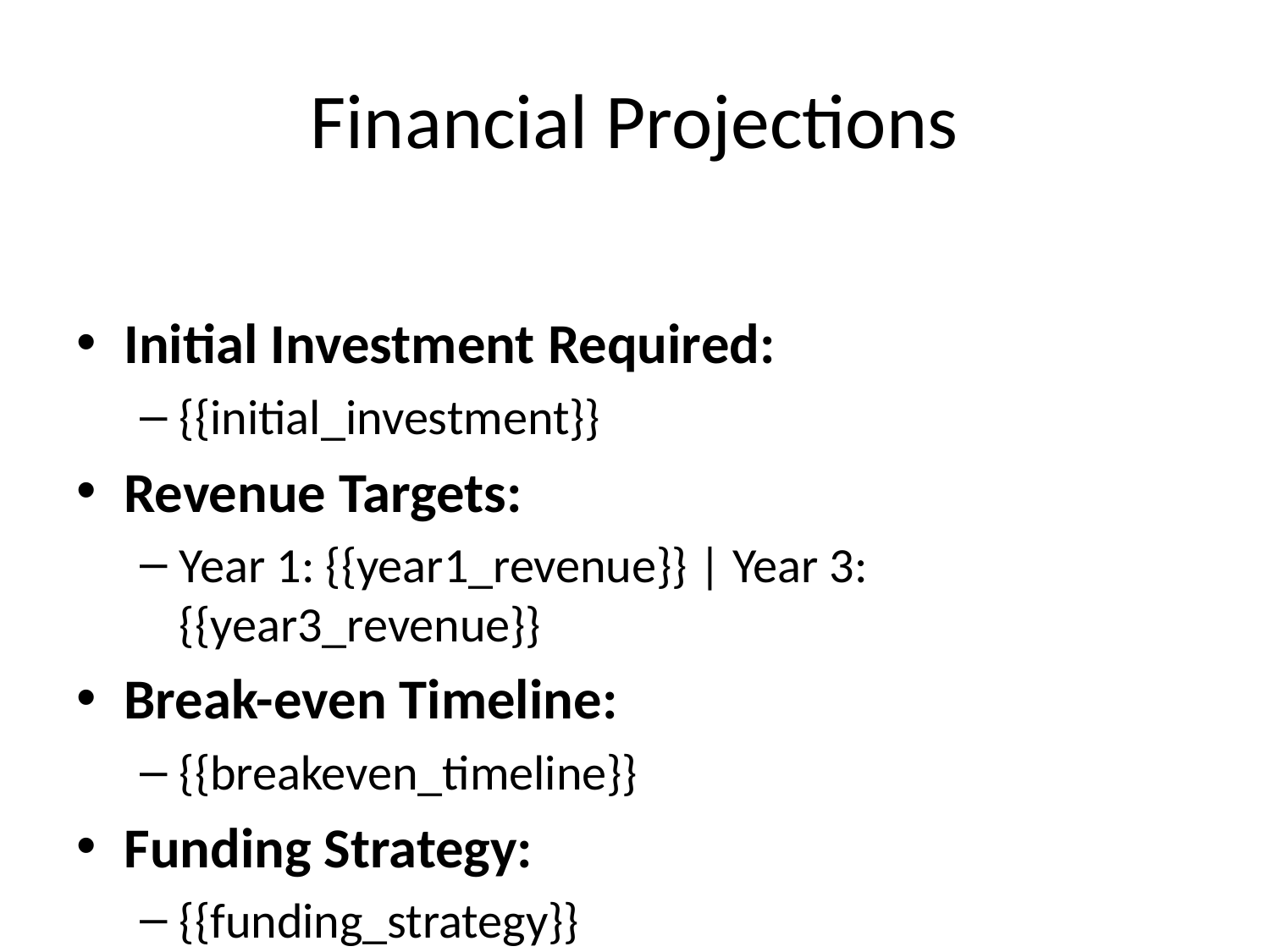

# Financial Projections

Initial Investment Required:
{{initial_investment}}
Revenue Targets:
Year 1: {{year1_revenue}} | Year 3: {{year3_revenue}}
Break-even Timeline:
{{breakeven_timeline}}
Funding Strategy:
{{funding_strategy}}